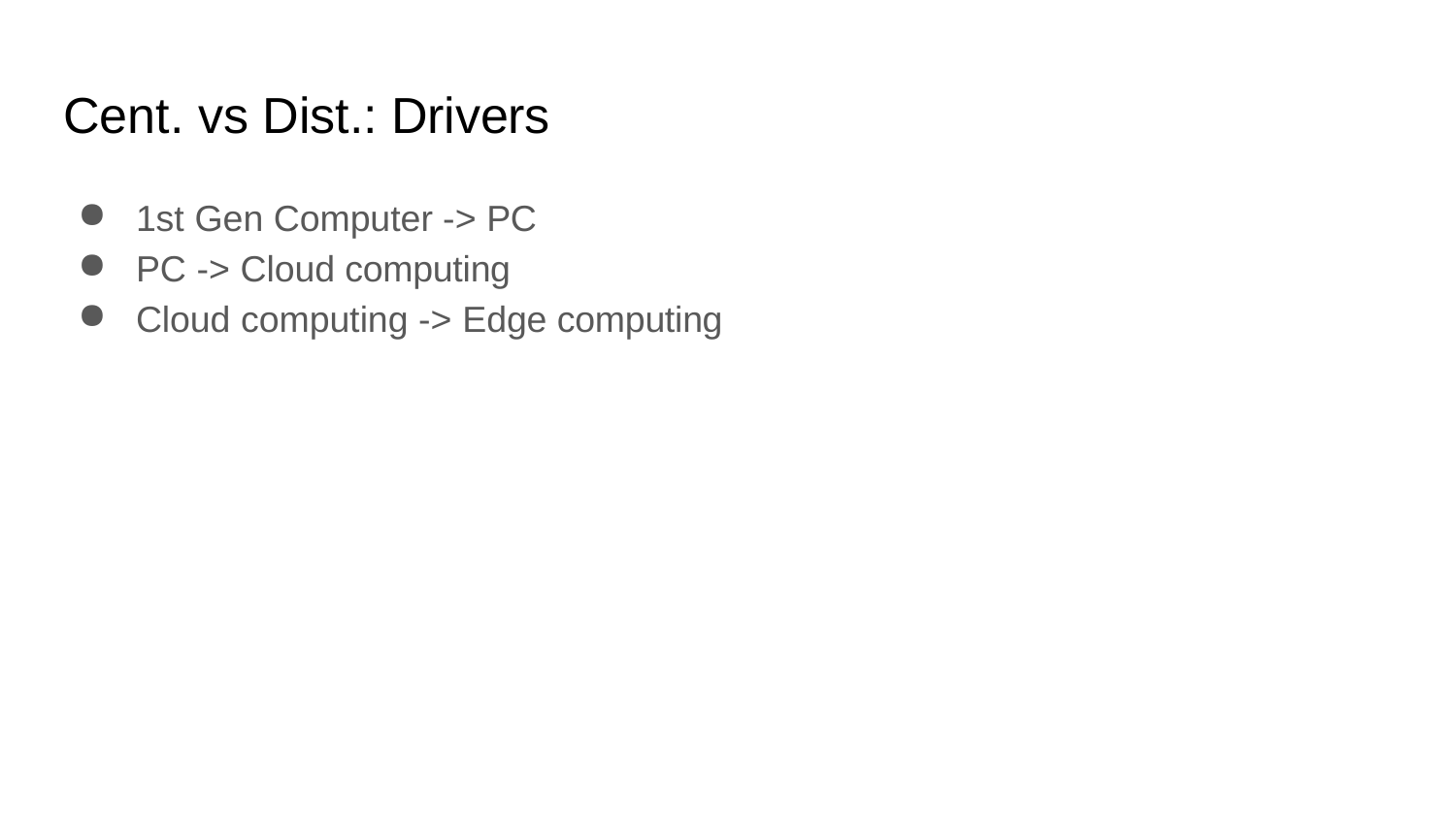

# Cent. vs Dist.: Drivers
1st Gen Computer -> PC
PC -> Cloud computing
Cloud computing -> Edge computing